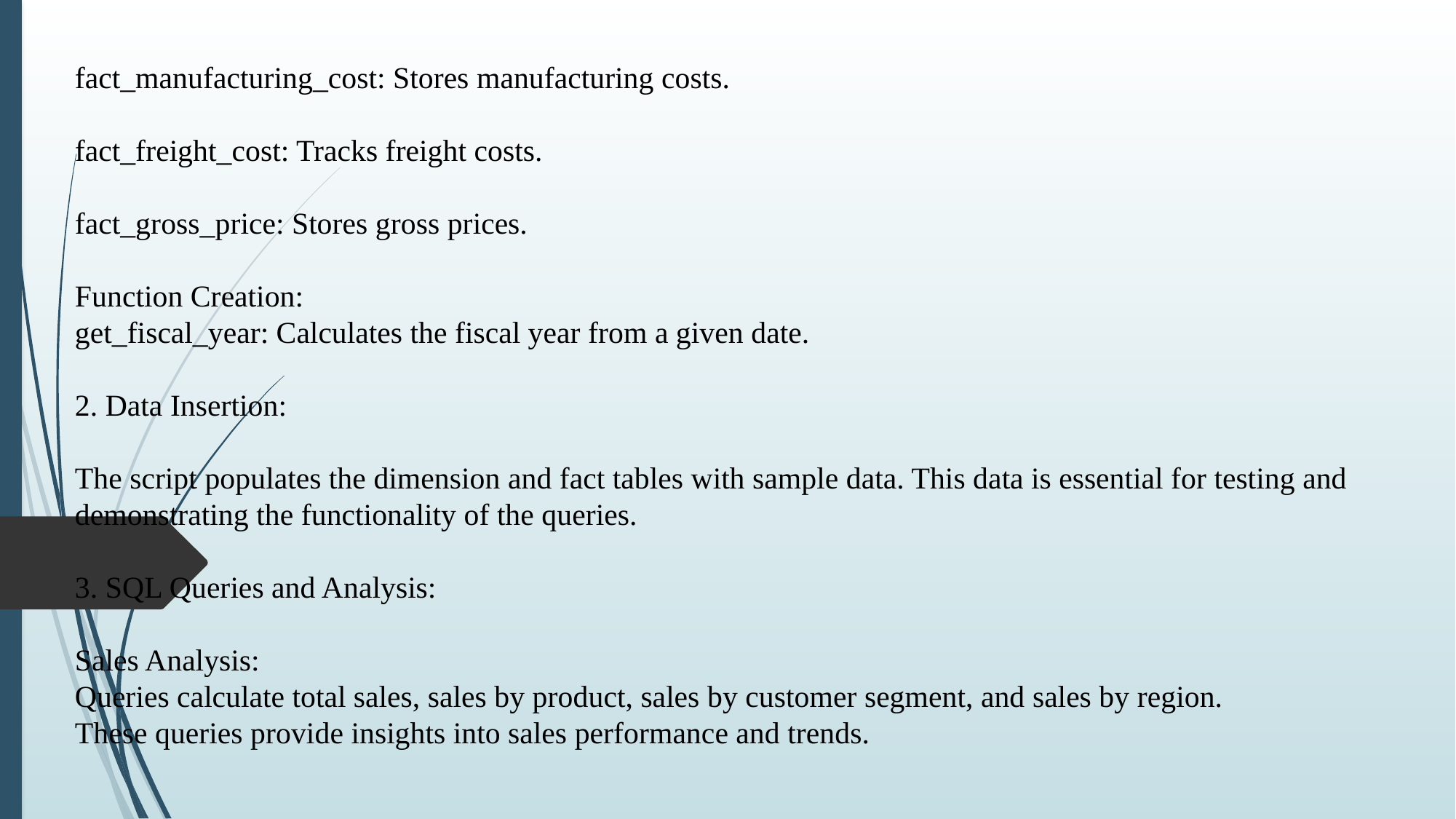

fact_manufacturing_cost: Stores manufacturing costs.

fact_freight_cost: Tracks freight costs.

fact_gross_price: Stores gross prices.

Function Creation:
get_fiscal_year: Calculates the fiscal year from a given date.

2. Data Insertion:

The script populates the dimension and fact tables with sample data. This data is essential for testing and demonstrating the functionality of the queries.

3. SQL Queries and Analysis:

Sales Analysis:
Queries calculate total sales, sales by product, sales by customer segment, and sales by region.
These queries provide insights into sales performance and trends.